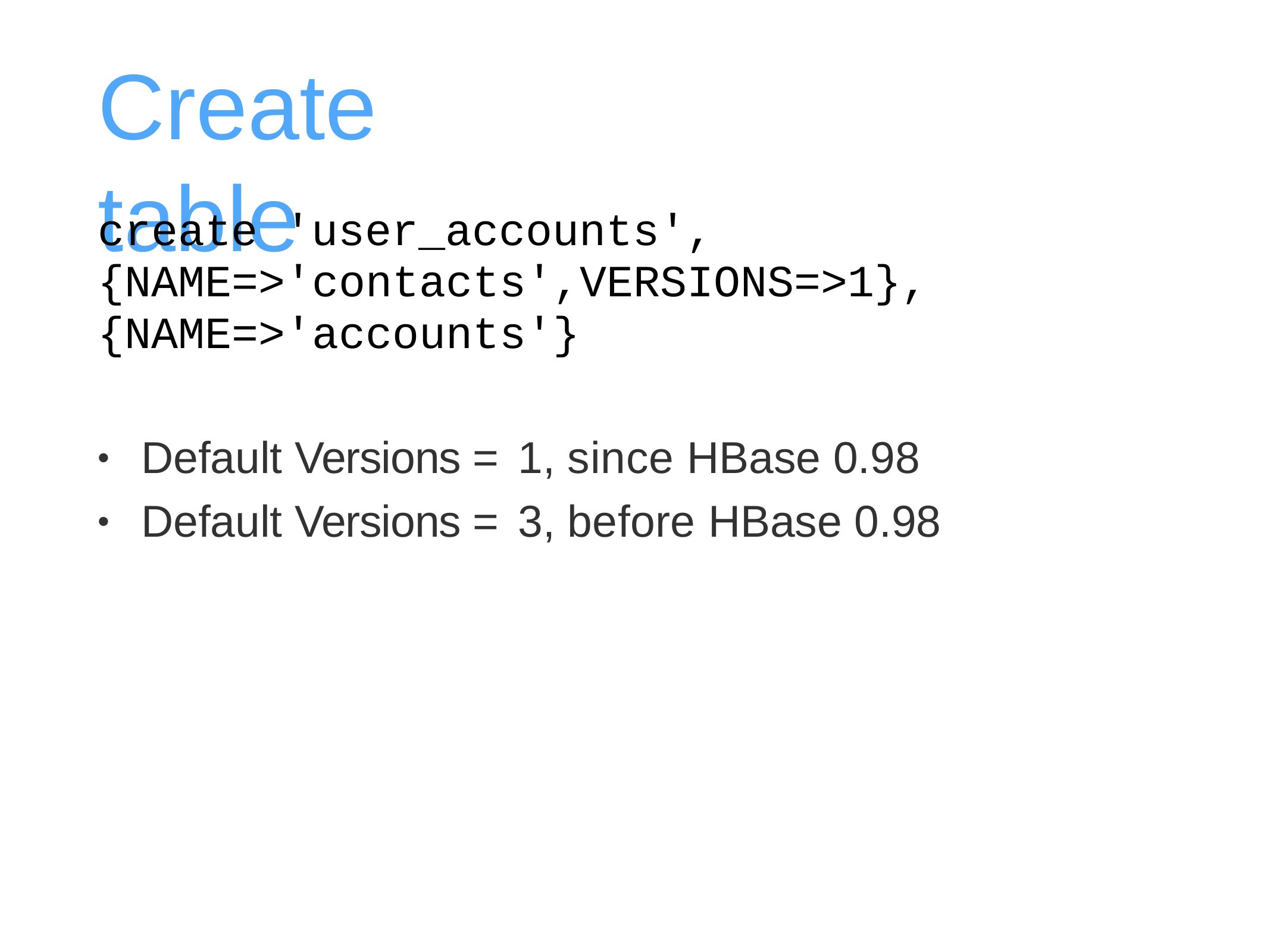

# Create	table
create 'user_accounts',
{NAME=>'contacts',VERSIONS=>1},
{NAME=>'accounts'}
Default Versions = 1, since HBase 0.98  Default Versions = 3, before HBase 0.98
•
•